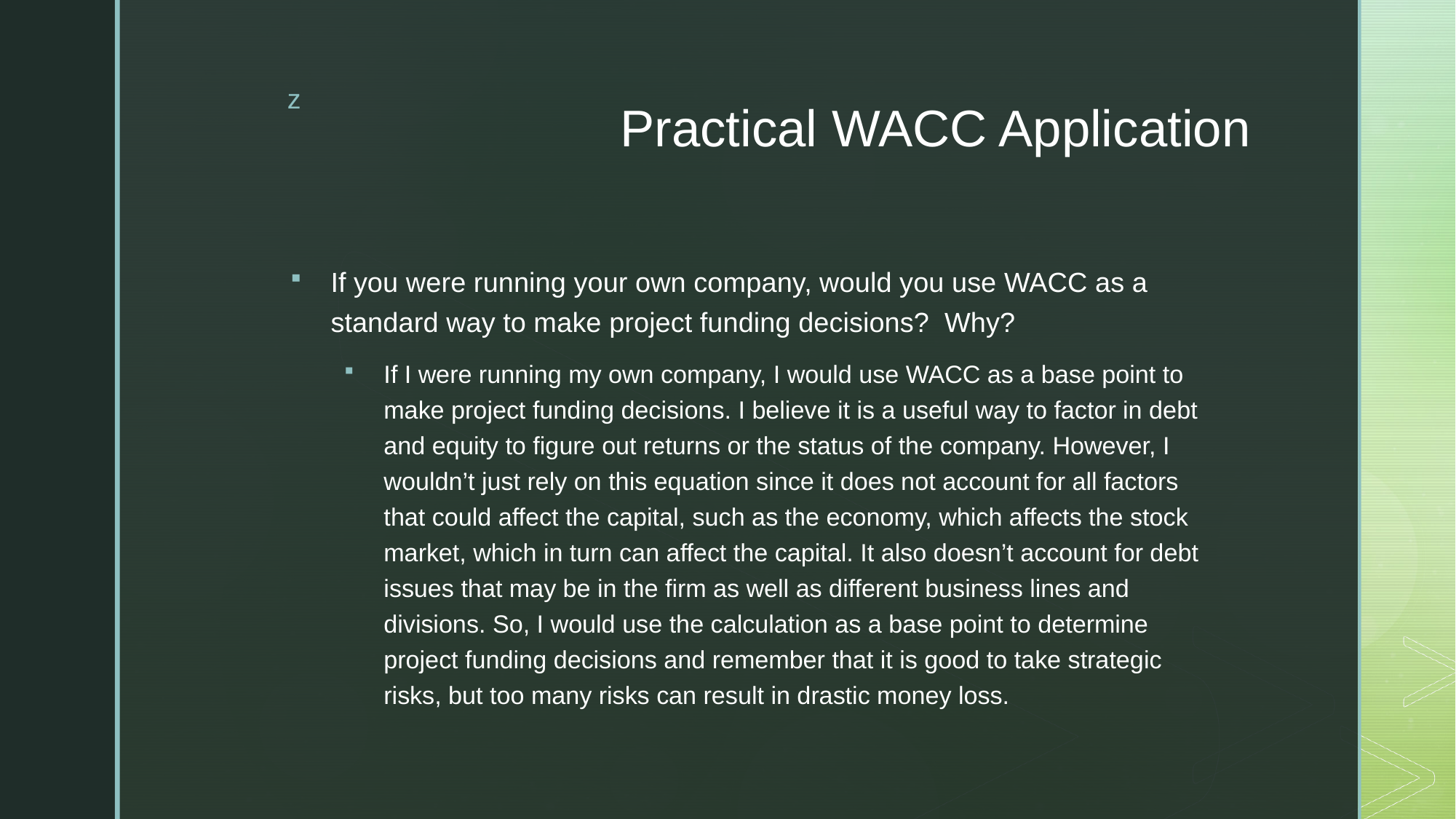

# Practical WACC Application
If you were running your own company, would you use WACC as a standard way to make project funding decisions?  Why?
If I were running my own company, I would use WACC as a base point to make project funding decisions. I believe it is a useful way to factor in debt and equity to figure out returns or the status of the company. However, I wouldn’t just rely on this equation since it does not account for all factors that could affect the capital, such as the economy, which affects the stock market, which in turn can affect the capital. It also doesn’t account for debt issues that may be in the firm as well as different business lines and divisions. So, I would use the calculation as a base point to determine project funding decisions and remember that it is good to take strategic risks, but too many risks can result in drastic money loss.